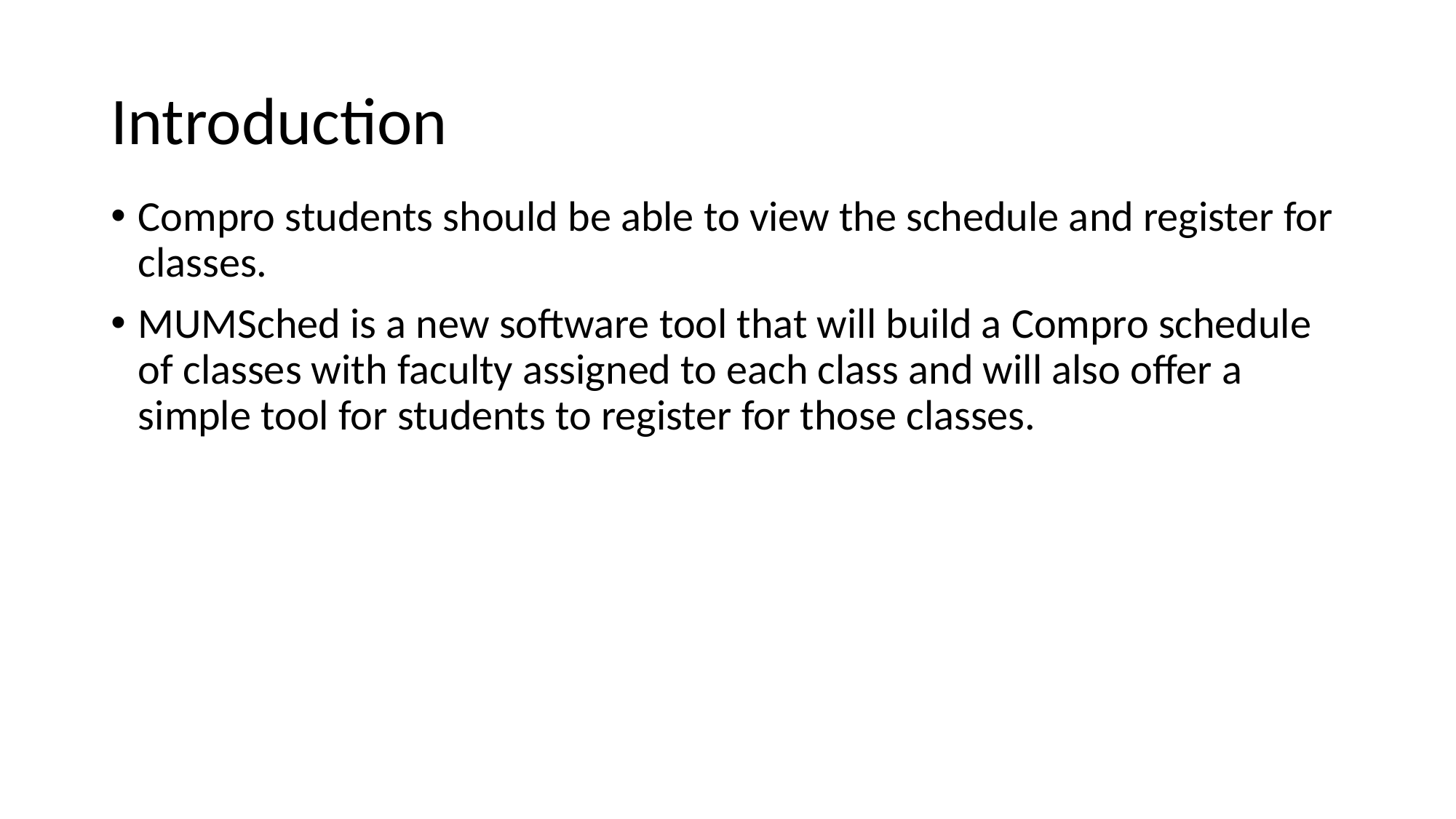

# Introduction
Compro students should be able to view the schedule and register for classes.
MUMSched is a new software tool that will build a Compro schedule of classes with faculty assigned to each class and will also offer a simple tool for students to register for those classes.